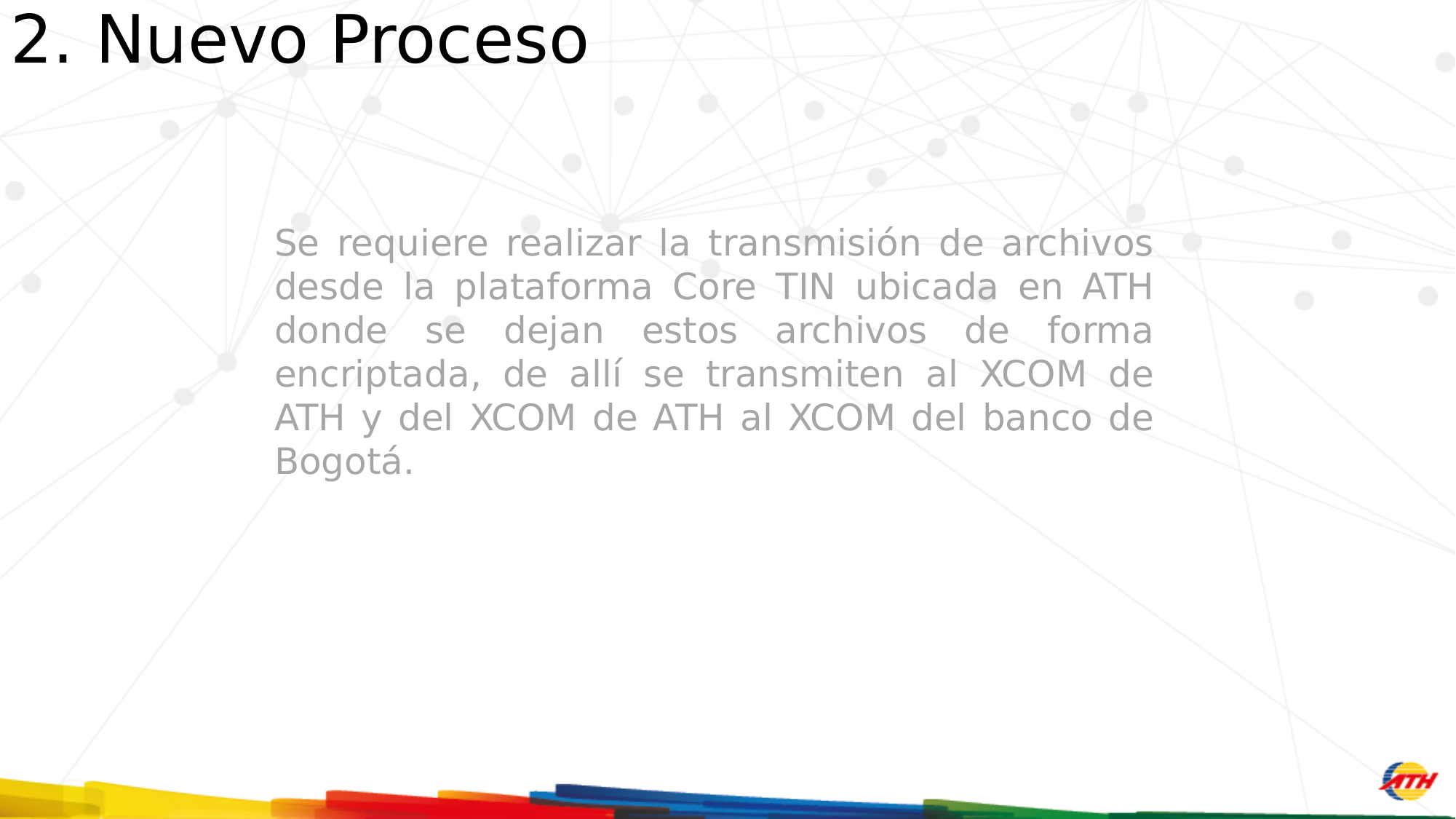

2. Nuevo Proceso
Se requiere realizar la transmisión de archivos desde la plataforma Core TIN ubicada en ATH donde se dejan estos archivos de forma encriptada, de allí se transmiten al XCOM de ATH y del XCOM de ATH al XCOM del banco de Bogotá.